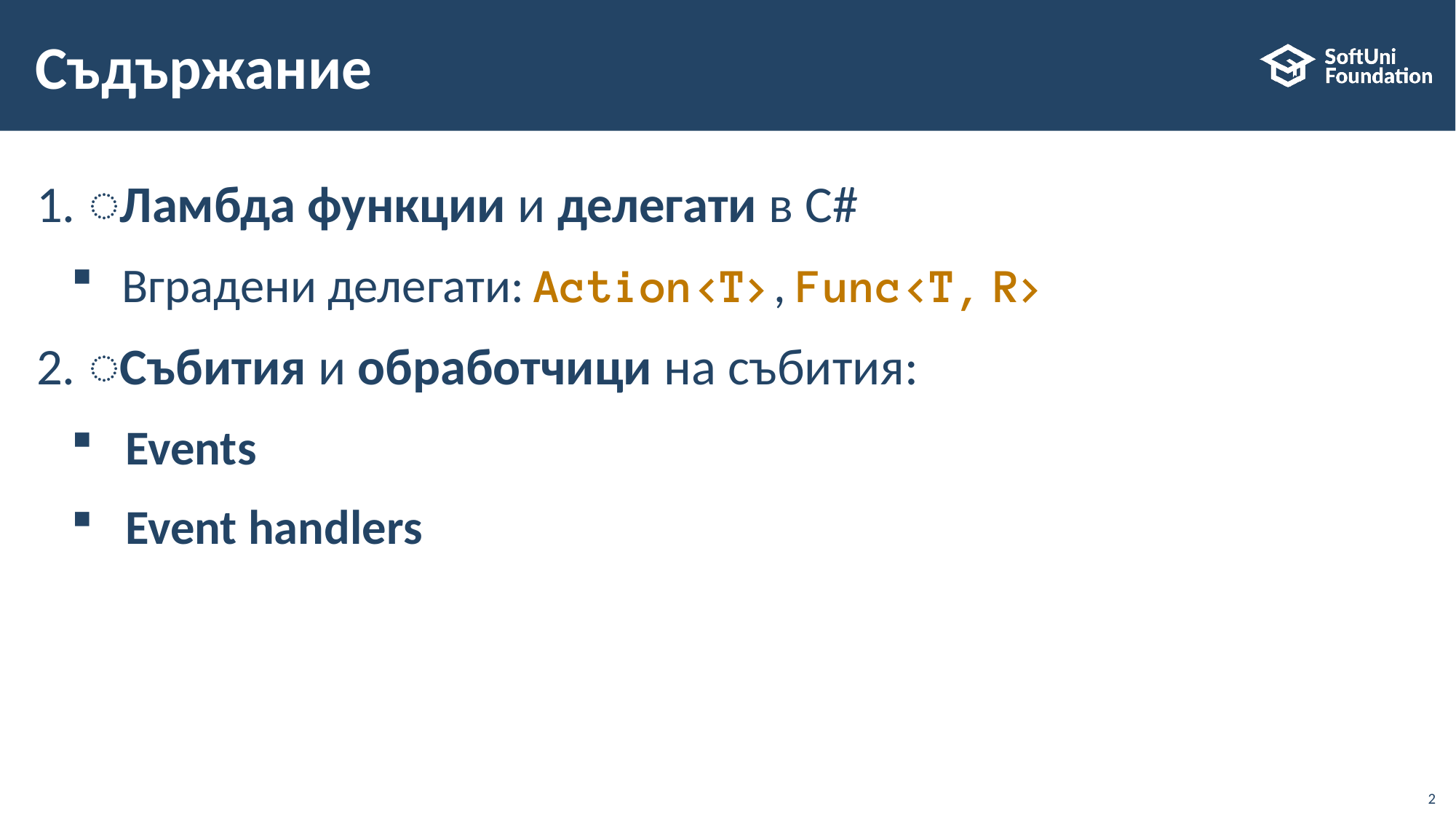

# Съдържание
͏Ламбда функции и делегати в C#
Вградени делегати: Action<T>, Func<T, R>
͏Събития и обработчици на събития:
Events
Event handlers
2